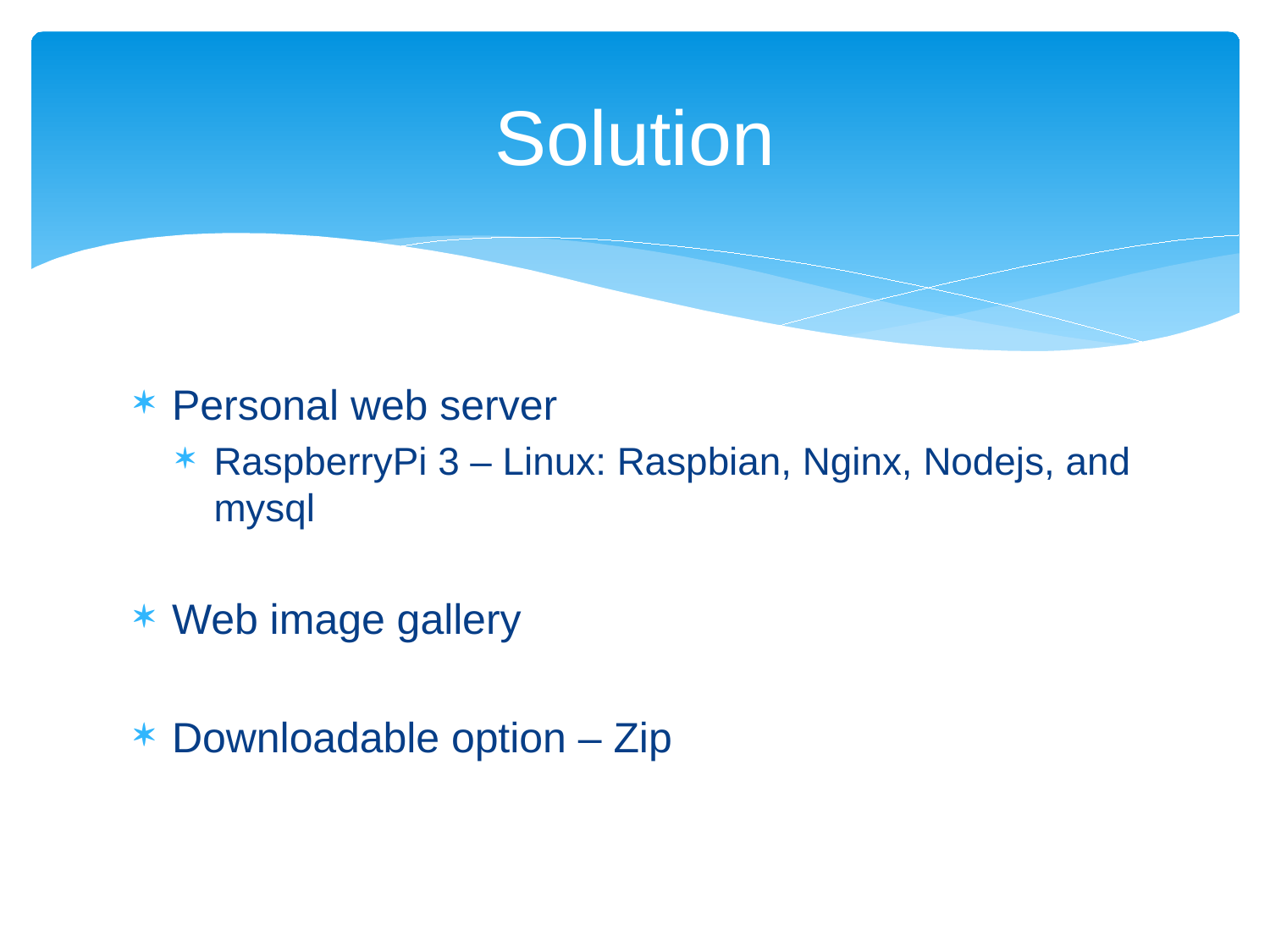

# Solution
Personal web server
RaspberryPi 3 – Linux: Raspbian, Nginx, Nodejs, and mysql

Web image gallery

Downloadable option – Zip